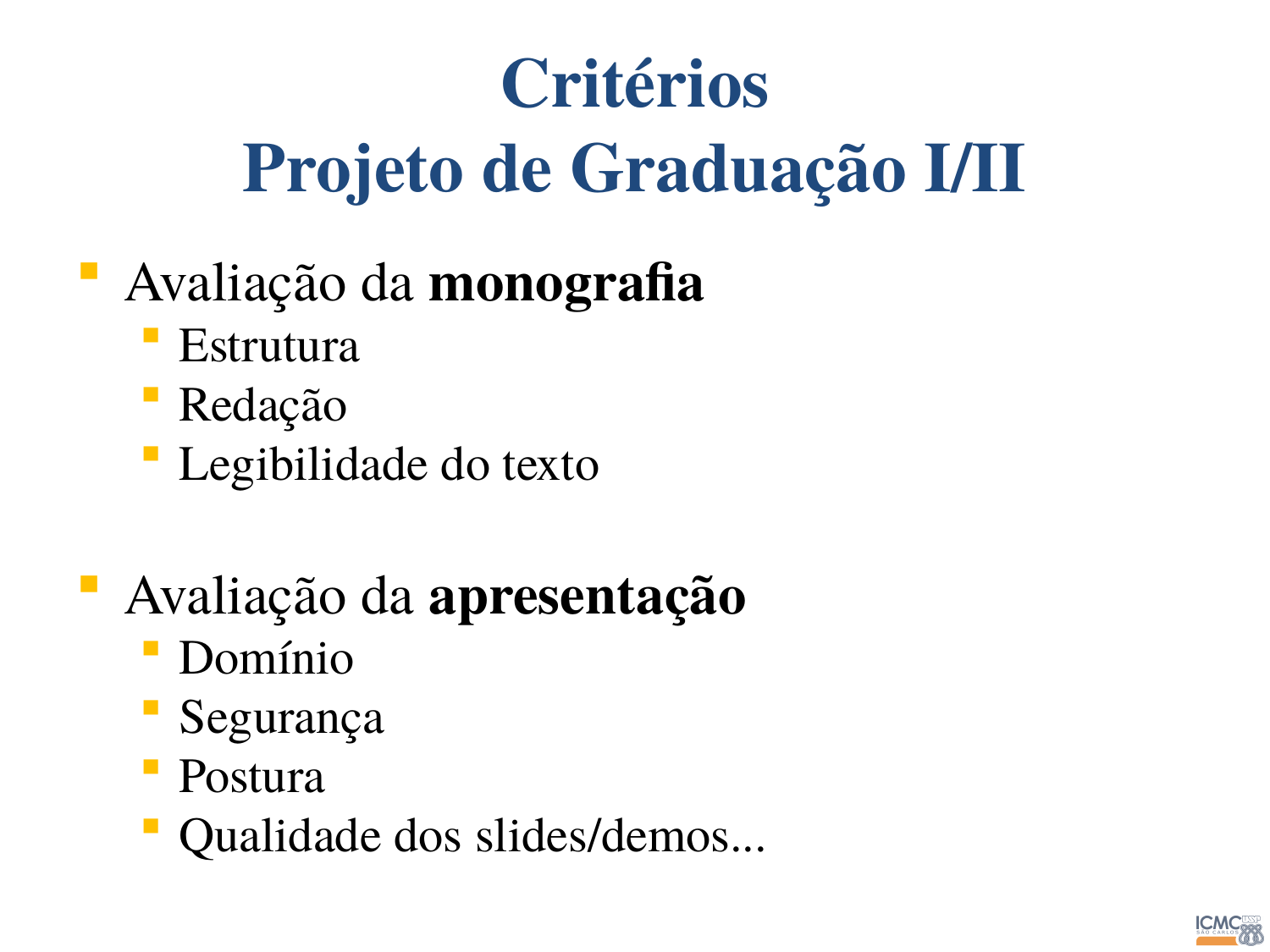

Critérios
Projeto de Graduação I/II
Avaliação da monografia
Estrutura
Redação
Legibilidade do texto

Avaliação da apresentação
Domínio
Segurança
Postura
Qualidade dos slides/demos...